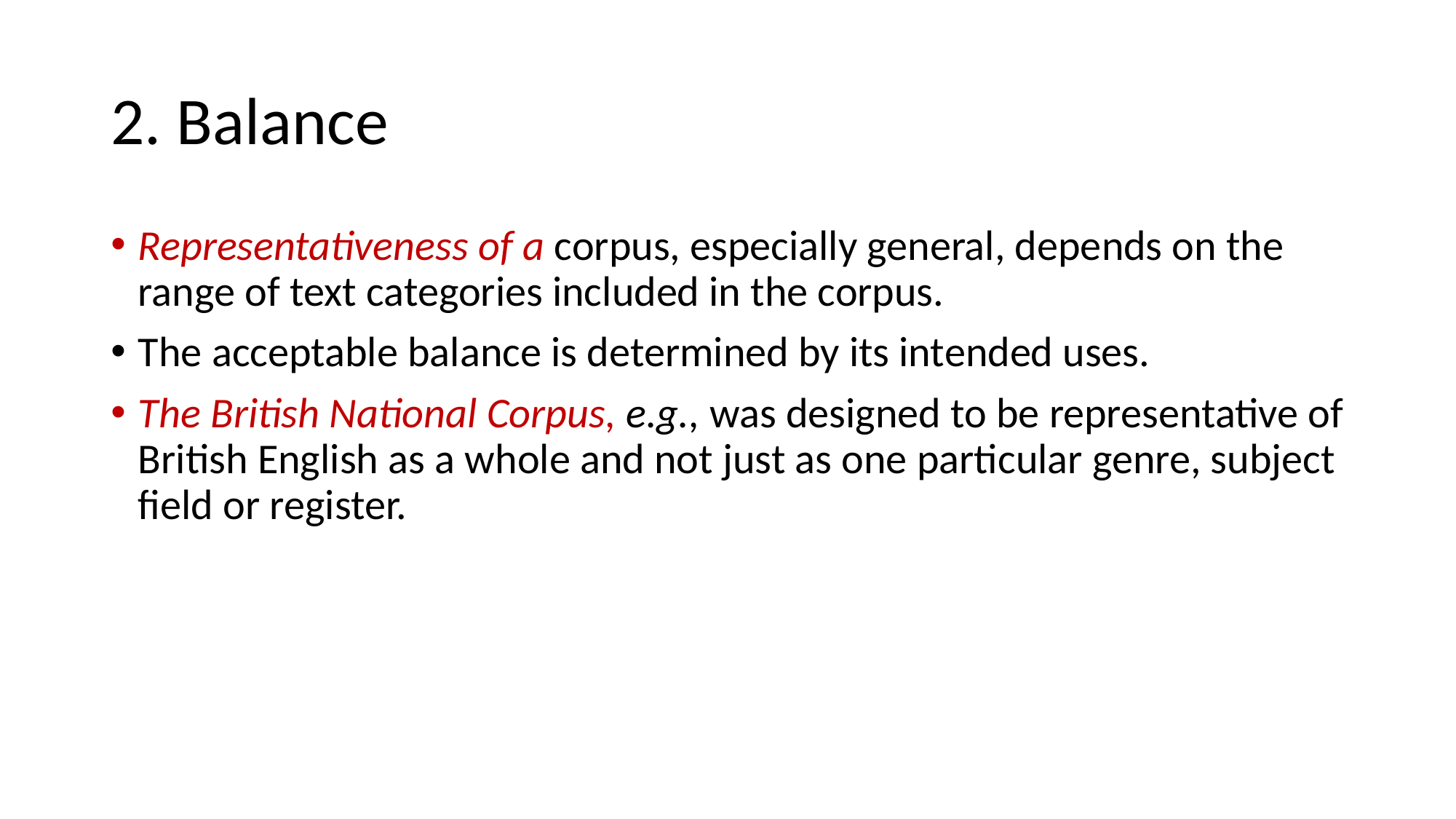

# 2. Balance
Representativeness of a corpus, especially general, depends on the range of text categories included in the corpus.
The acceptable balance is determined by its intended uses.
The British National Corpus, e.g., was designed to be representative of British English as a whole and not just as one particular genre, subject field or register.